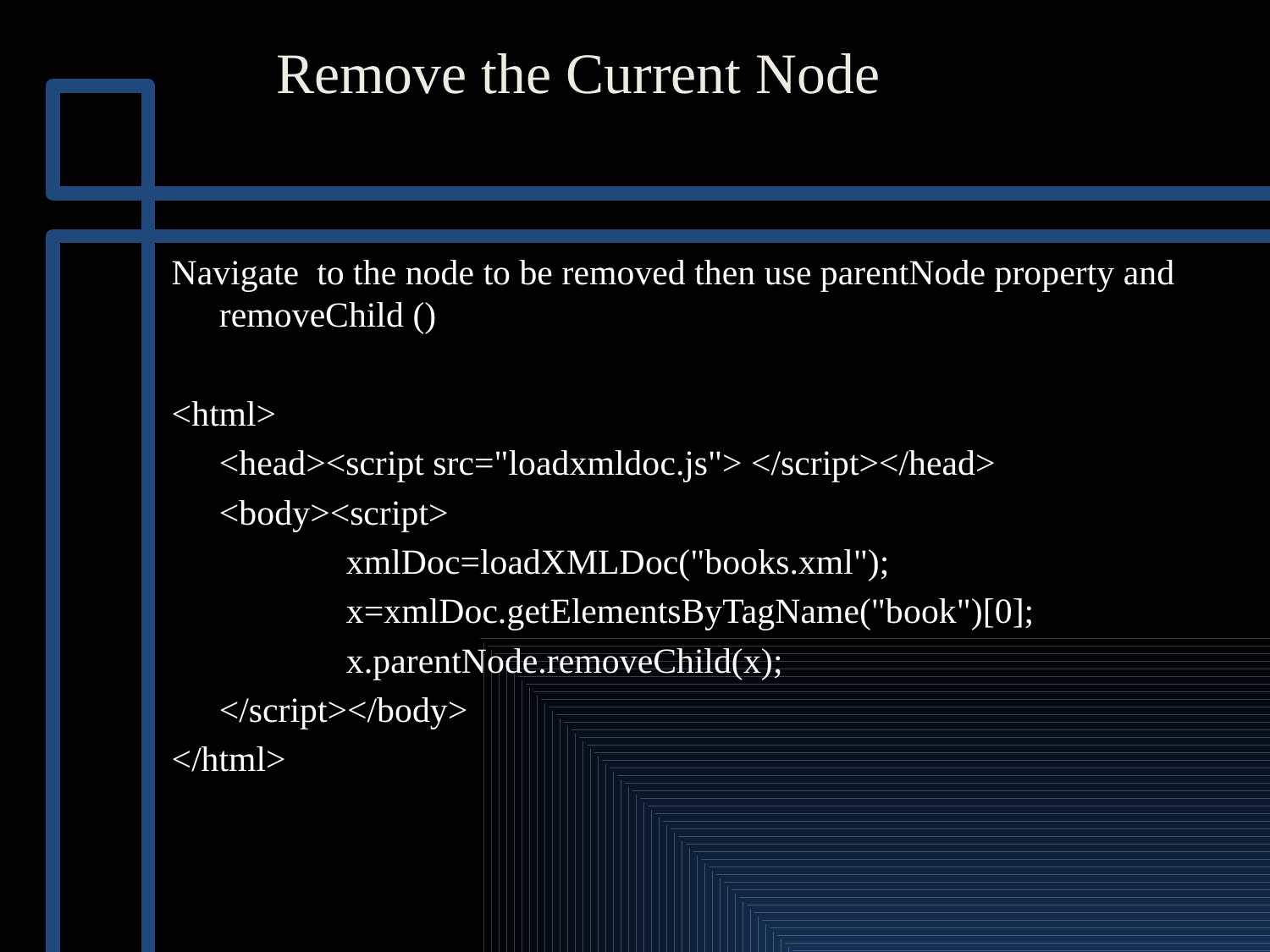

# Remove the Current Node
Navigate  to the node to be removed then use parentNode property and removeChild ()

<html>
	<head><script src="loadxmldoc.js"> </script></head>
	<body><script>
		xmlDoc=loadXMLDoc("books.xml");
		x=xmlDoc.getElementsByTagName("book")[0];
		x.parentNode.removeChild(x);
	</script></body>
</html>